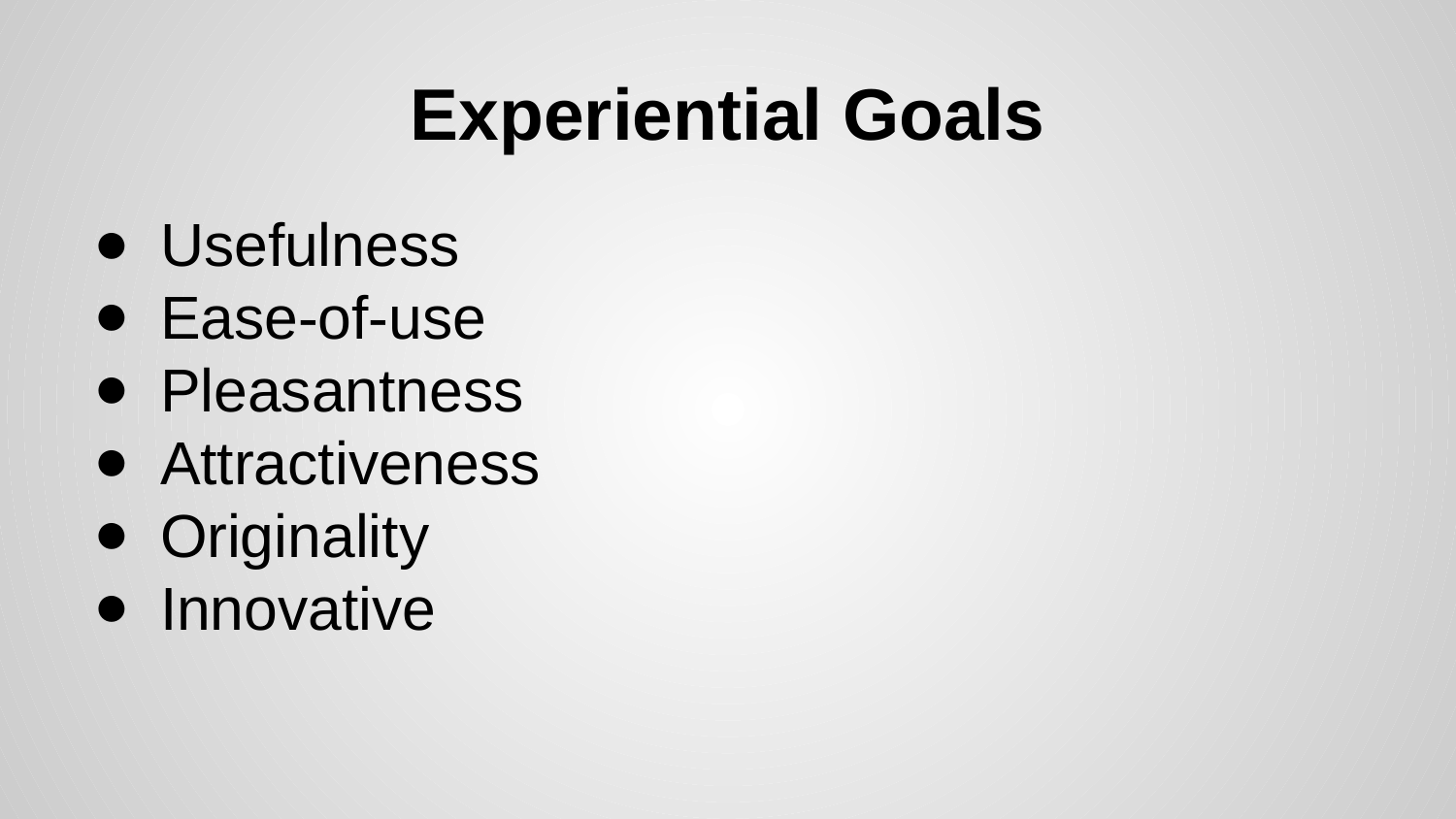

# Experiential Goals
Usefulness
Ease-of-use
Pleasantness
Attractiveness
Originality
Innovative